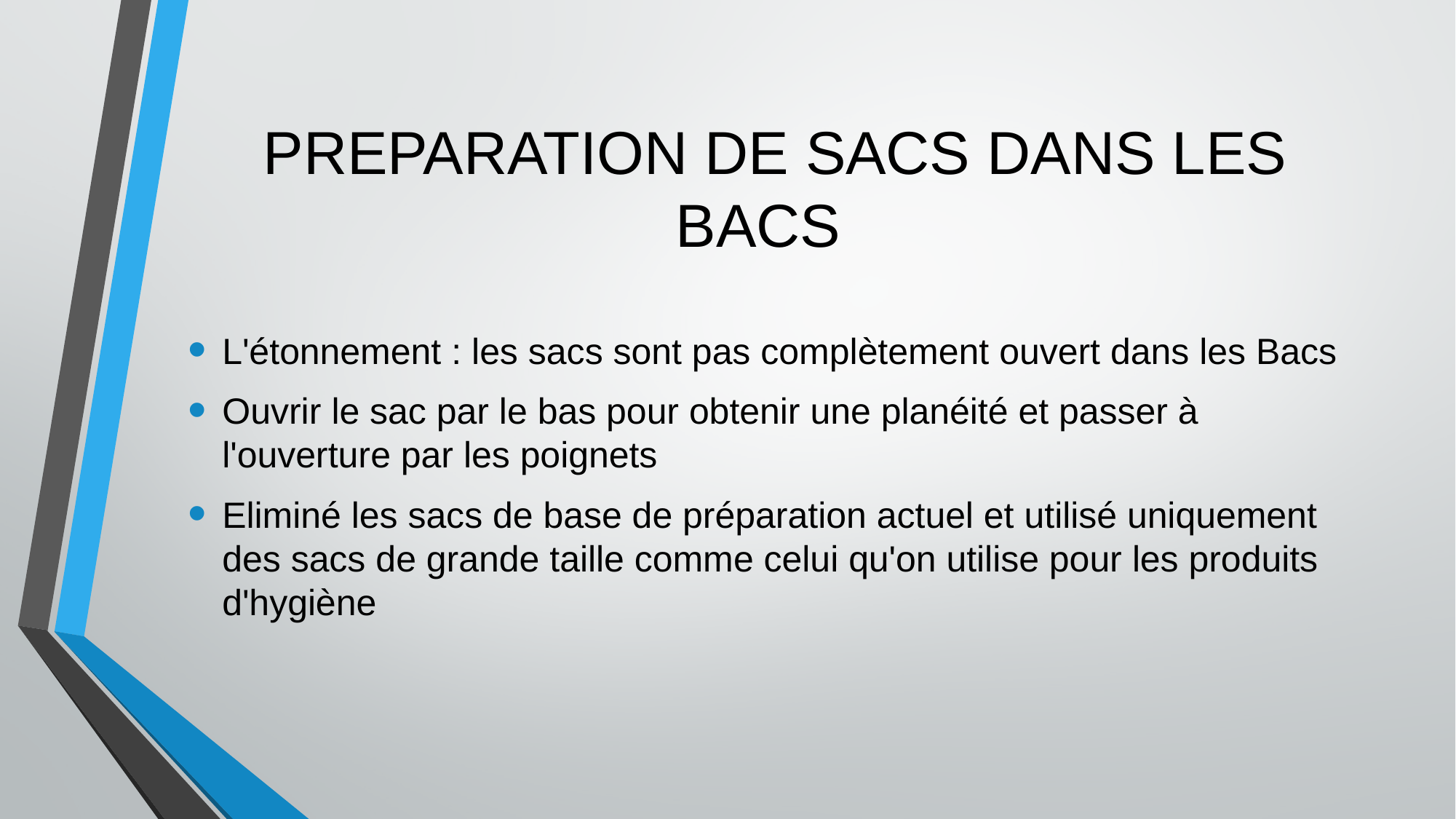

# PREPARATION DE SACS DANS LES BACS
L'étonnement : les sacs sont pas complètement ouvert dans les Bacs
Ouvrir le sac par le bas pour obtenir une planéité et passer à l'ouverture par les poignets
Eliminé les sacs de base de préparation actuel et utilisé uniquement des sacs de grande taille comme celui qu'on utilise pour les produits d'hygiène